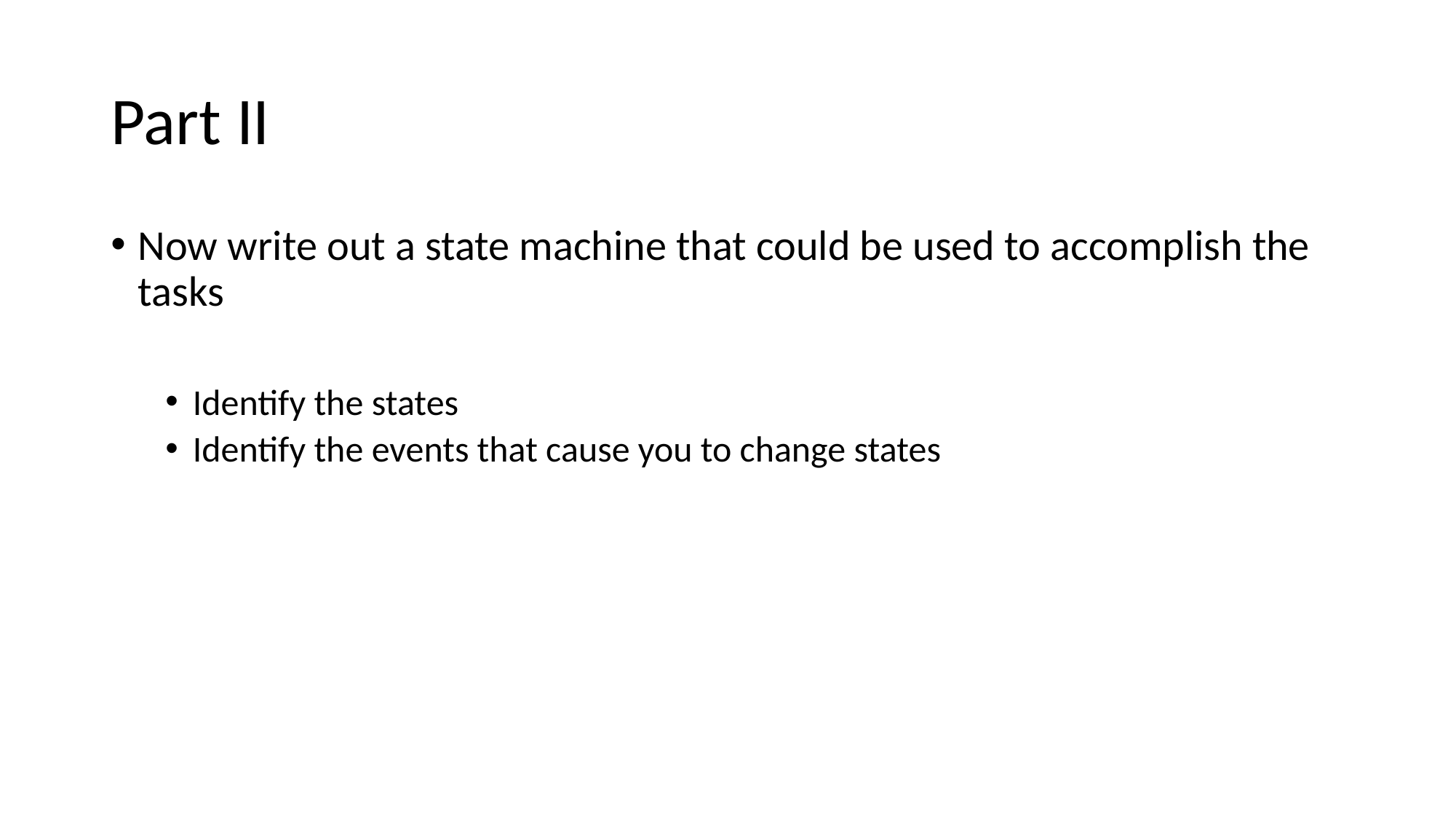

# Part II
Now write out a state machine that could be used to accomplish the tasks

Identify the states
Identify the events that cause you to change states